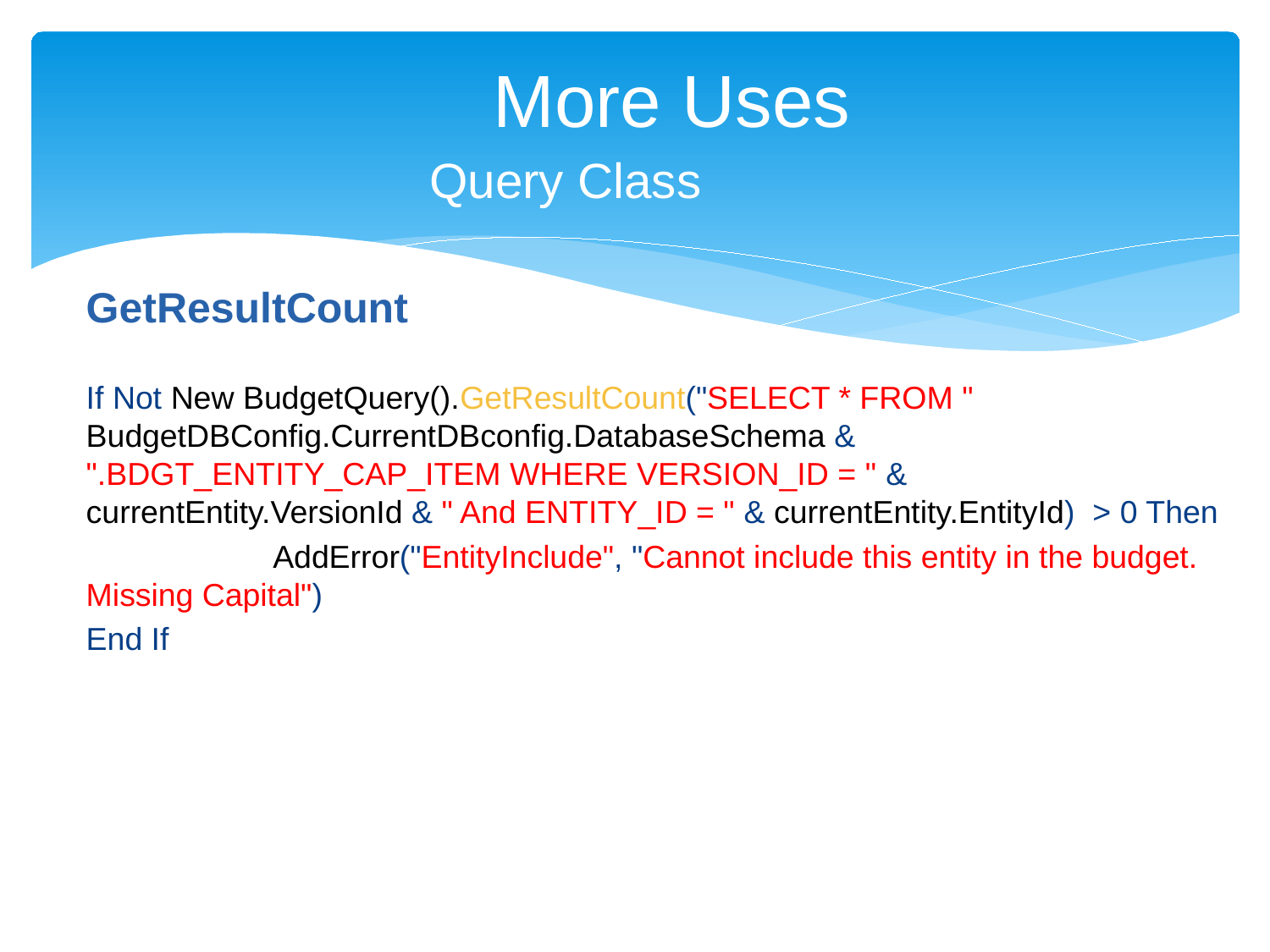

More Uses
# Query Class
GetResultCount
If Not New BudgetQuery().GetResultCount("SELECT * FROM " 	BudgetDBConfig.CurrentDBconfig.DatabaseSchema & 		".BDGT_ENTITY_CAP_ITEM WHERE VERSION_ID = " & 	currentEntity.VersionId & " And ENTITY_ID = " & currentEntity.EntityId)  > 0 Then
                     AddError("EntityInclude", "Cannot include this entity in the budget. Missing Capital")
End If